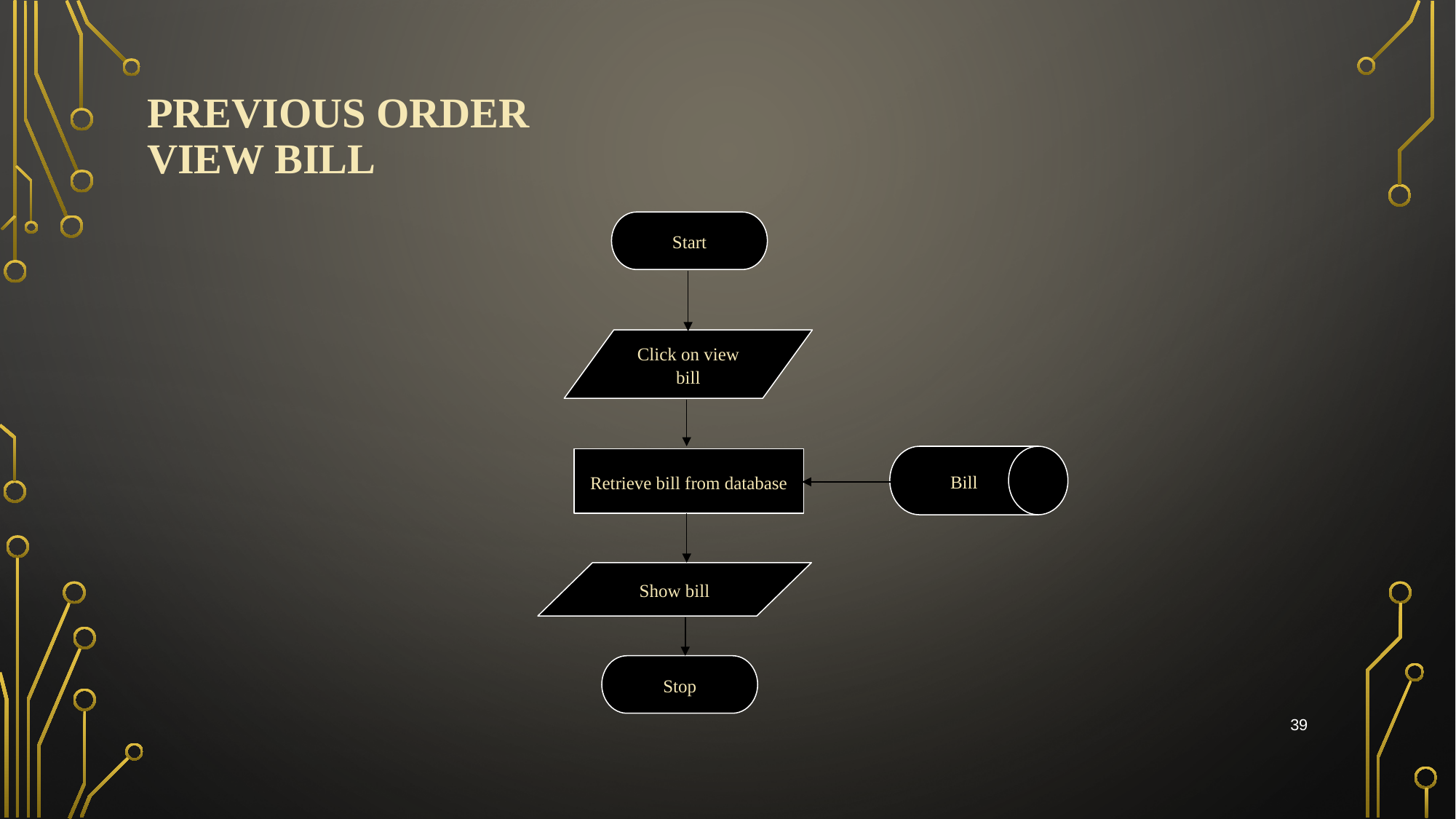

# Previous order View bill
Start
Click on view bill
Bill
Retrieve bill from database
Show bill
Stop
39